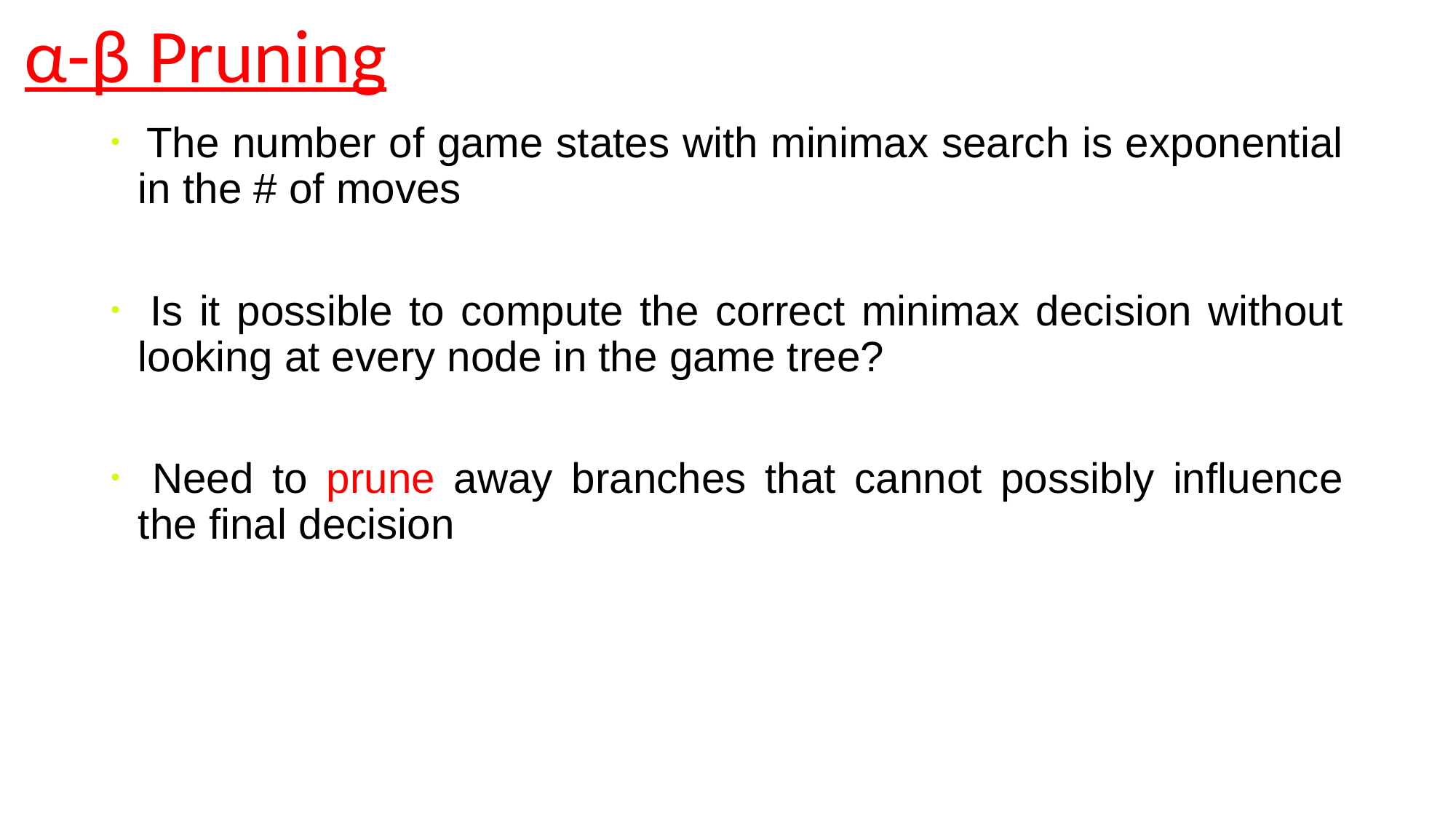

# α-β Pruning
 The number of game states with minimax search is exponential in the # of moves

 Is it possible to compute the correct minimax decision without looking at every node in the game tree?

 Need to prune away branches that cannot possibly influence the final decision